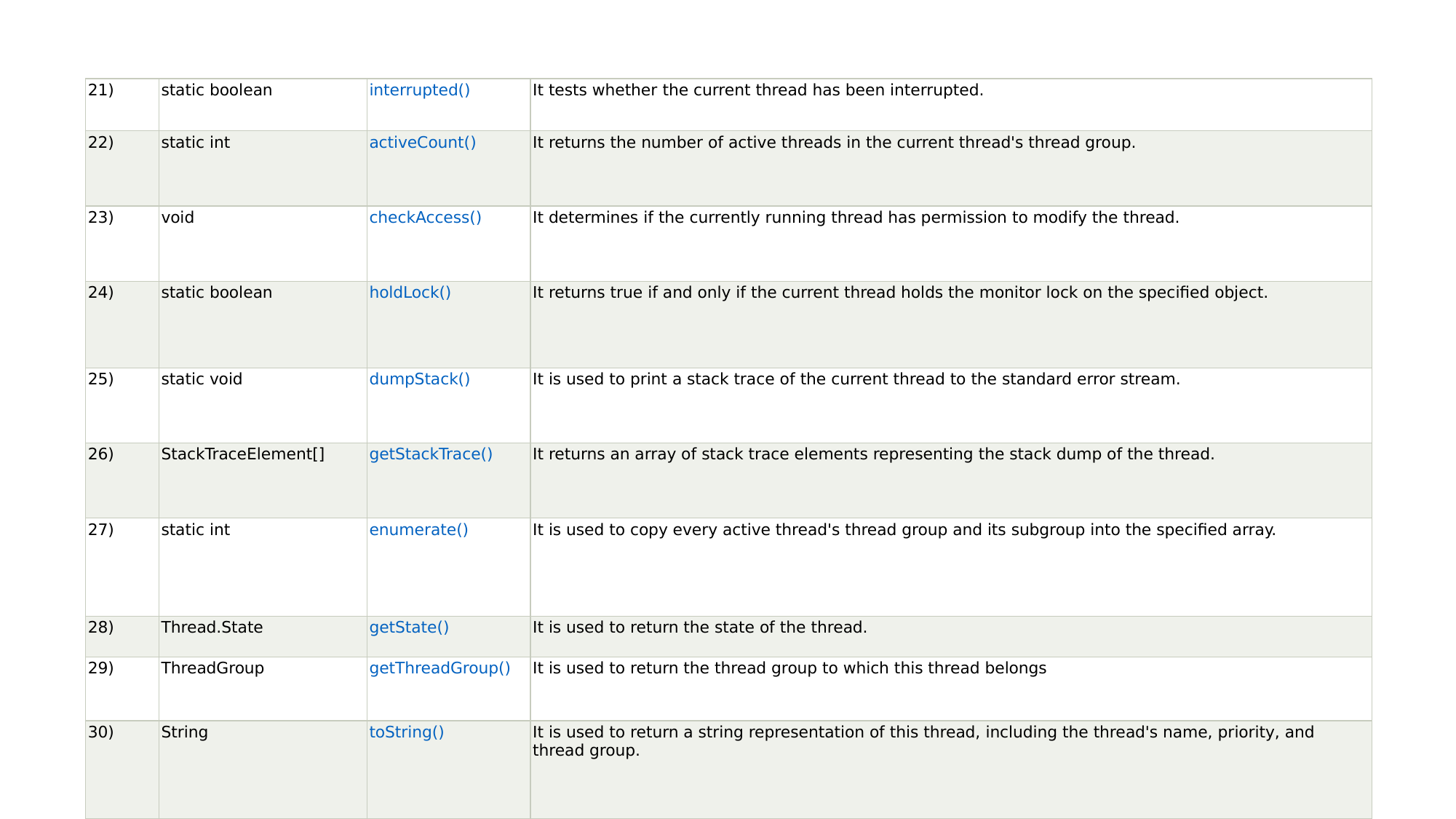

| 21) | static boolean | interrupted() | It tests whether the current thread has been interrupted. |
| --- | --- | --- | --- |
| 22) | static int | activeCount() | It returns the number of active threads in the current thread's thread group. |
| 23) | void | checkAccess() | It determines if the currently running thread has permission to modify the thread. |
| 24) | static boolean | holdLock() | It returns true if and only if the current thread holds the monitor lock on the specified object. |
| 25) | static void | dumpStack() | It is used to print a stack trace of the current thread to the standard error stream. |
| 26) | StackTraceElement[] | getStackTrace() | It returns an array of stack trace elements representing the stack dump of the thread. |
| 27) | static int | enumerate() | It is used to copy every active thread's thread group and its subgroup into the specified array. |
| 28) | Thread.State | getState() | It is used to return the state of the thread. |
| 29) | ThreadGroup | getThreadGroup() | It is used to return the thread group to which this thread belongs |
| 30) | String | toString() | It is used to return a string representation of this thread, including the thread's name, priority, and thread group. |